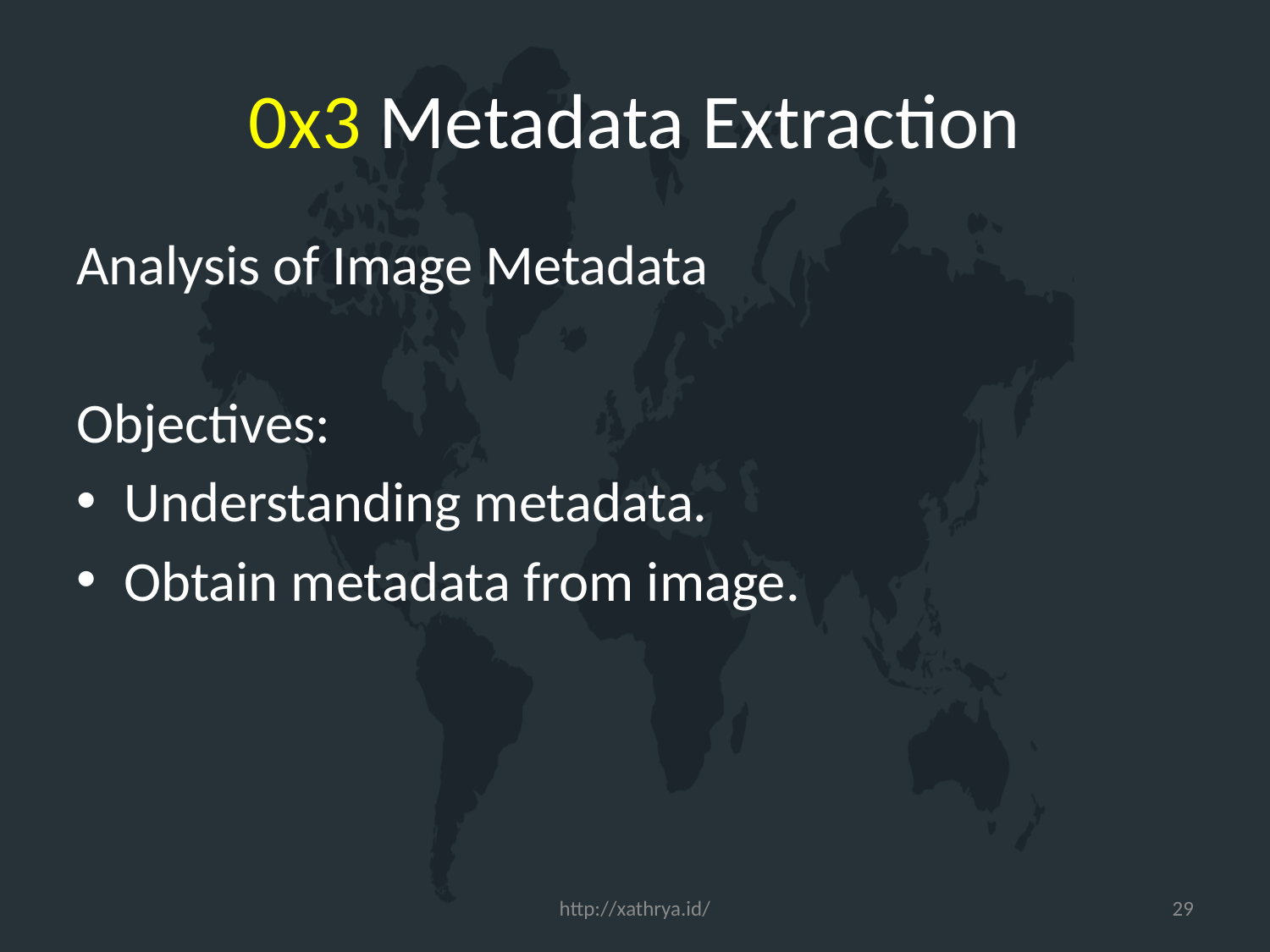

# 0x3 Metadata Extraction
Analysis of Image Metadata

Objectives:
Understanding metadata.
Obtain metadata from image.

http://xathrya.id/
29